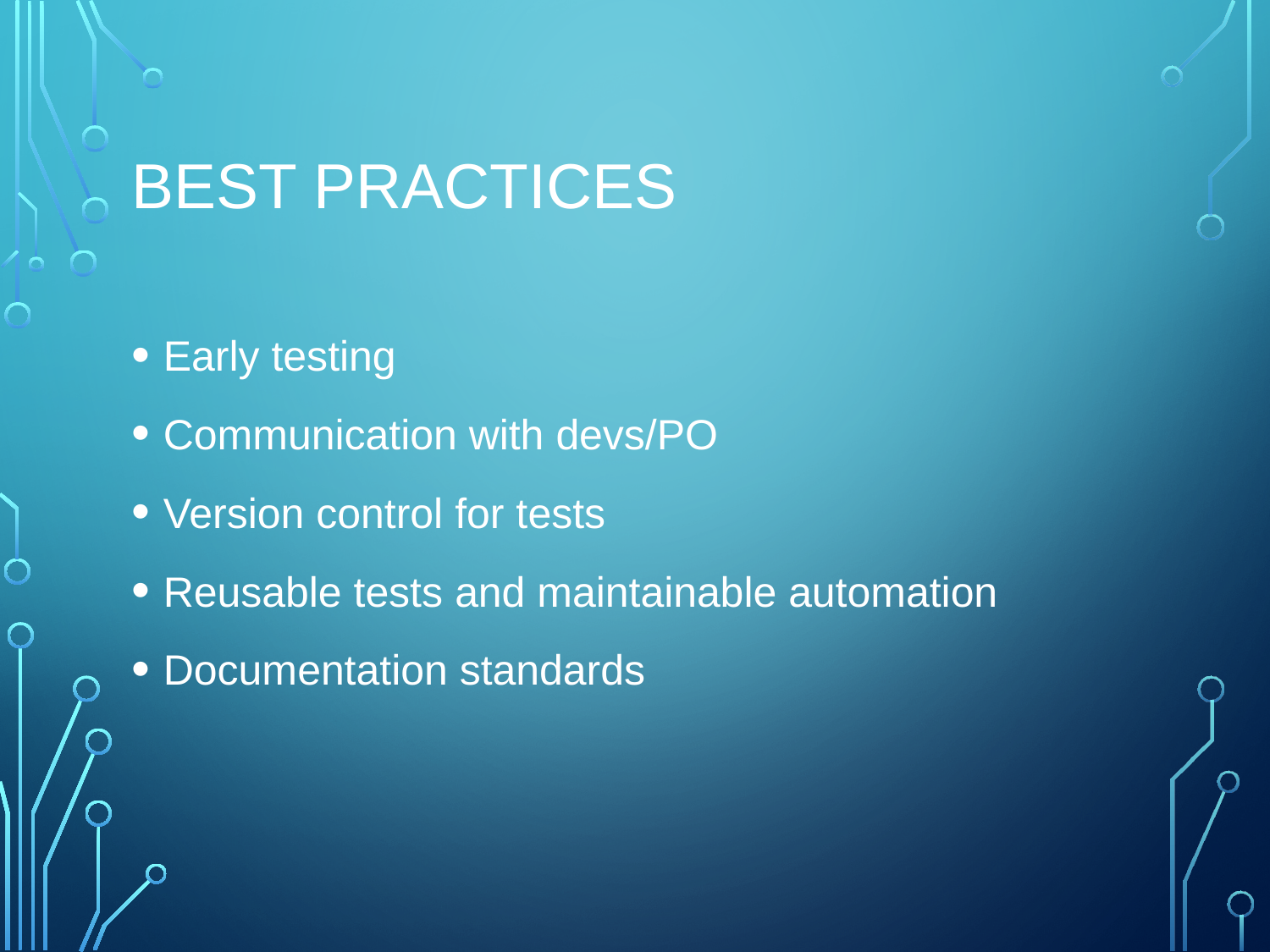

# Best Practices
Early testing
Communication with devs/PO
Version control for tests
Reusable tests and maintainable automation
Documentation standards